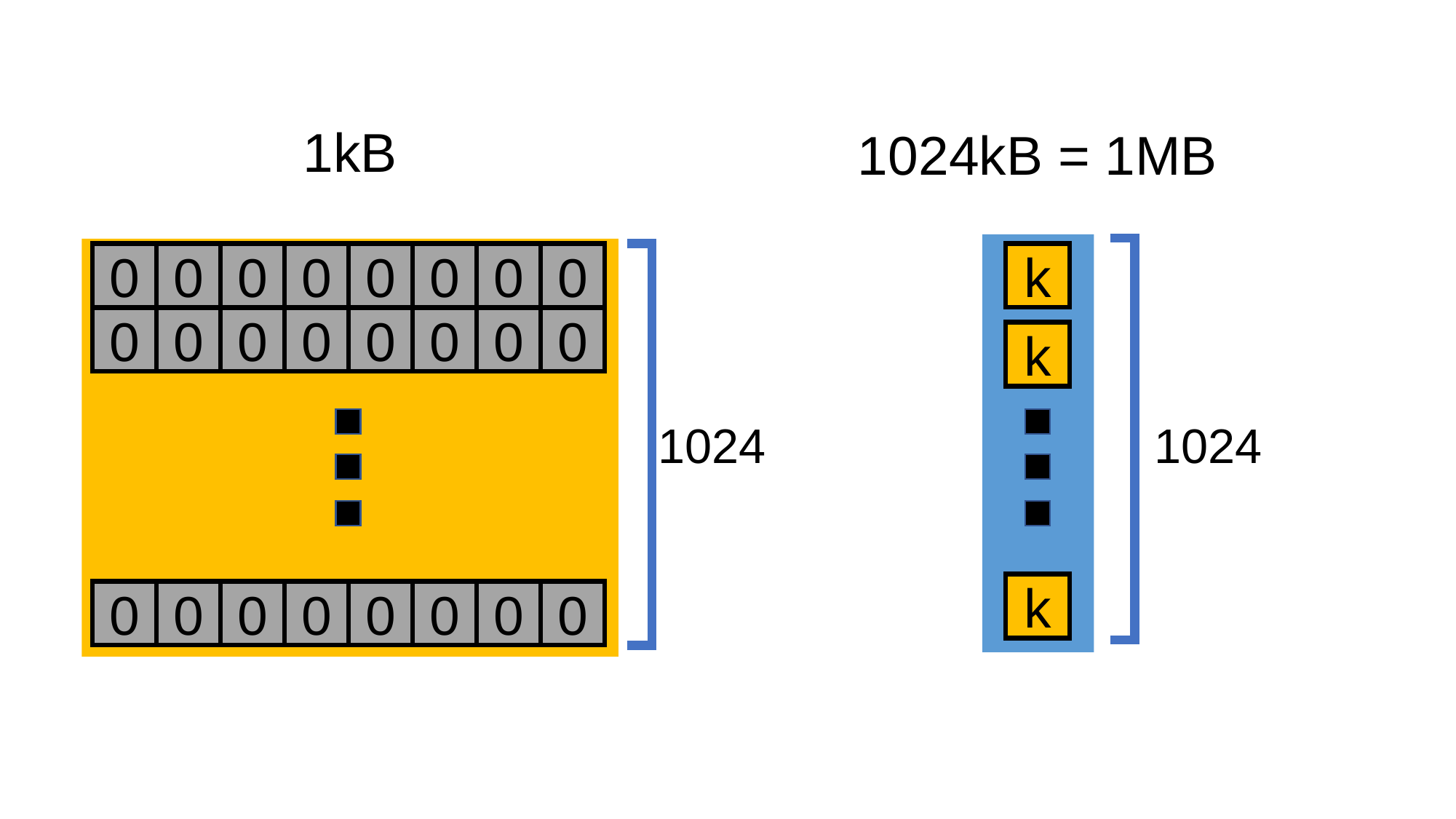

1kB
1024kB = 1MB

0
0
0
0
0
0
0
0

k
0
0
0
0
0
0
0
0
k

1024

1024

k
0
0
0
0
0
0
0
0